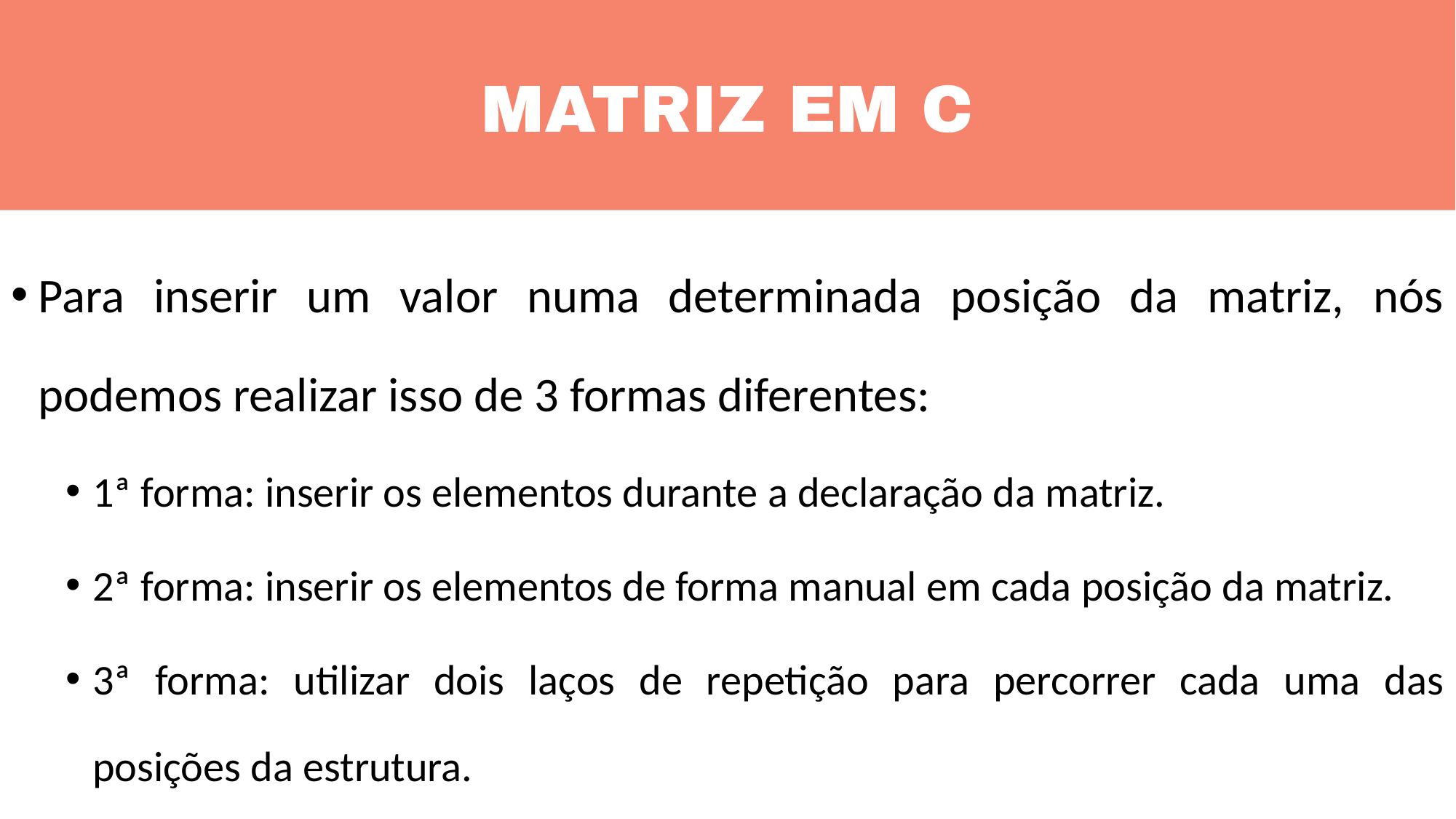

MATRIZ EM C
#
Para inserir um valor numa determinada posição da matriz, nós podemos realizar isso de 3 formas diferentes:
1ª forma: inserir os elementos durante a declaração da matriz.
2ª forma: inserir os elementos de forma manual em cada posição da matriz.
3ª forma: utilizar dois laços de repetição para percorrer cada uma das posições da estrutura.